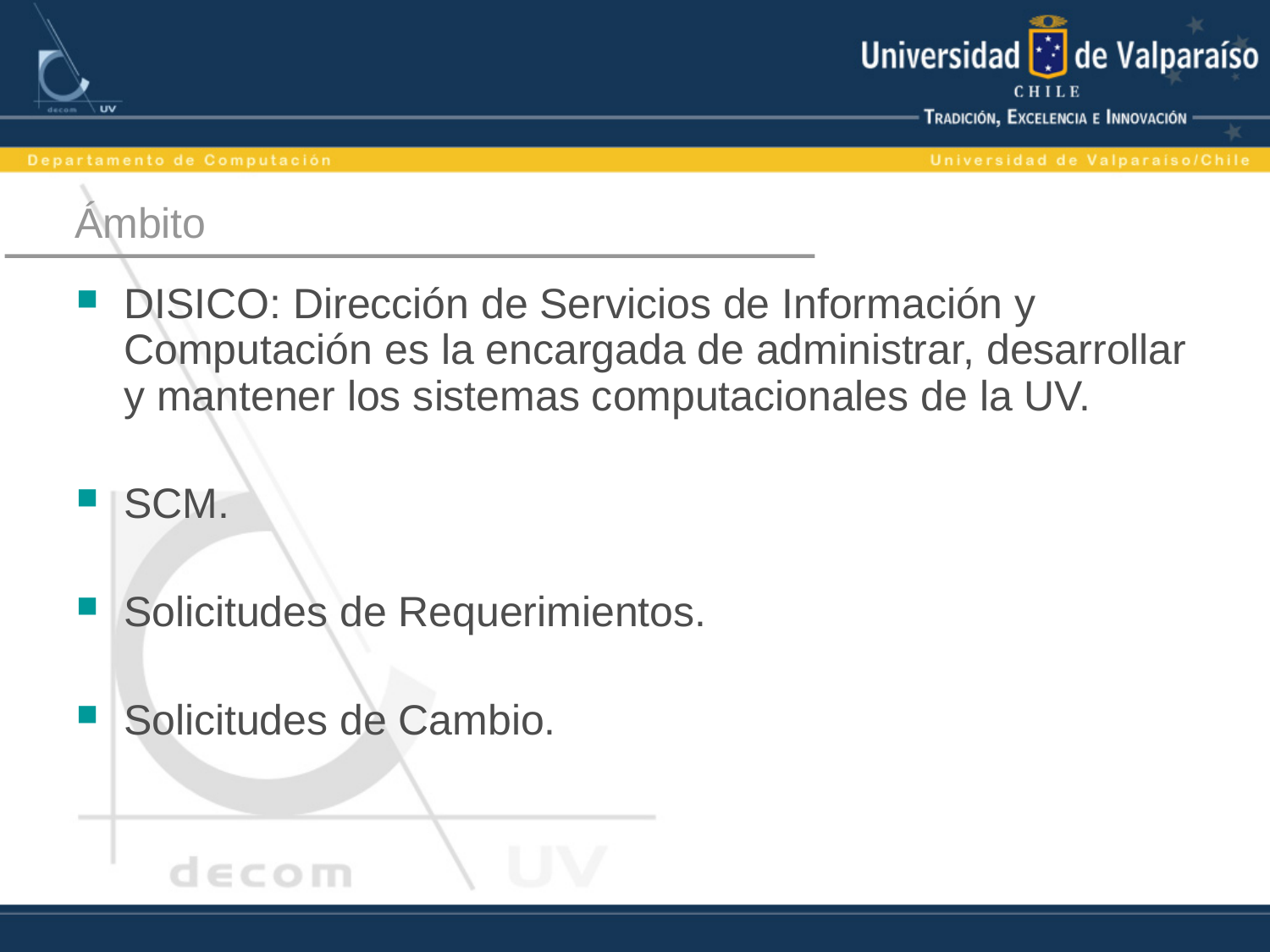

# Ámbito
DISICO: Dirección de Servicios de Información y Computación es la encargada de administrar, desarrollar y mantener los sistemas computacionales de la UV.

SCM.

Solicitudes de Requerimientos.

Solicitudes de Cambio.